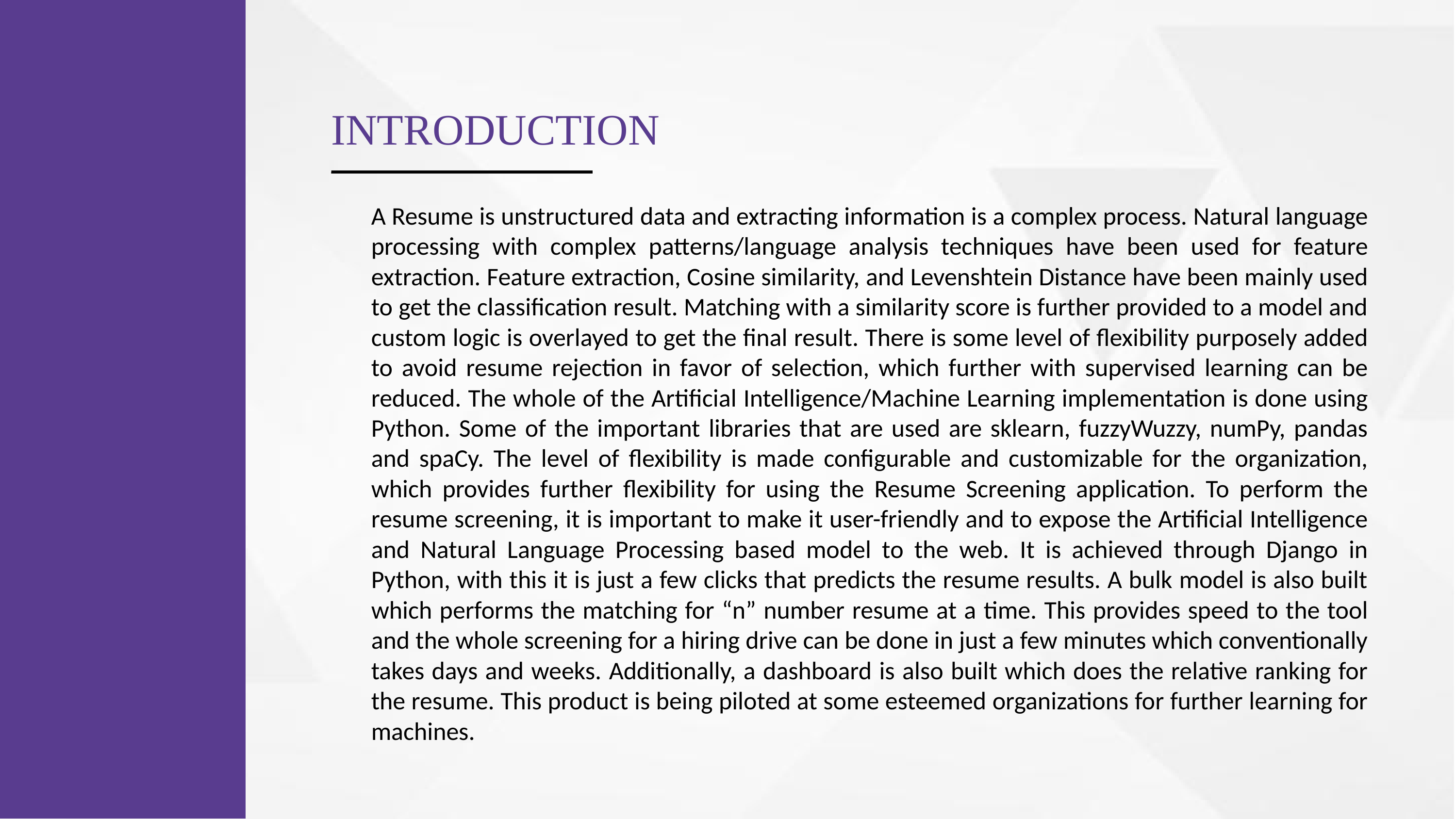

INTRODUCTION

A Resume is unstructured data and extracting information is a complex process. Natural language processing with complex patterns/language analysis techniques have been used for feature extraction. Feature extraction, Cosine similarity, and Levenshtein Distance have been mainly used to get the classification result. Matching with a similarity score is further provided to a model and custom logic is overlayed to get the final result. There is some level of flexibility purposely added to avoid resume rejection in favor of selection, which further with supervised learning can be reduced. The whole of the Artificial Intelligence/Machine Learning implementation is done using Python. Some of the important libraries that are used are sklearn, fuzzyWuzzy, numPy, pandas and spaCy. The level of flexibility is made configurable and customizable for the organization, which provides further flexibility for using the Resume Screening application. To perform the resume screening, it is important to make it user-friendly and to expose the Artificial Intelligence and Natural Language Processing based model to the web. It is achieved through Django in Python, with this it is just a few clicks that predicts the resume results. A bulk model is also built which performs the matching for “n” number resume at a time. This provides speed to the tool and the whole screening for a hiring drive can be done in just a few minutes which conventionally takes days and weeks. Additionally, a dashboard is also built which does the relative ranking for the resume. This product is being piloted at some esteemed organizations for further learning for machines.